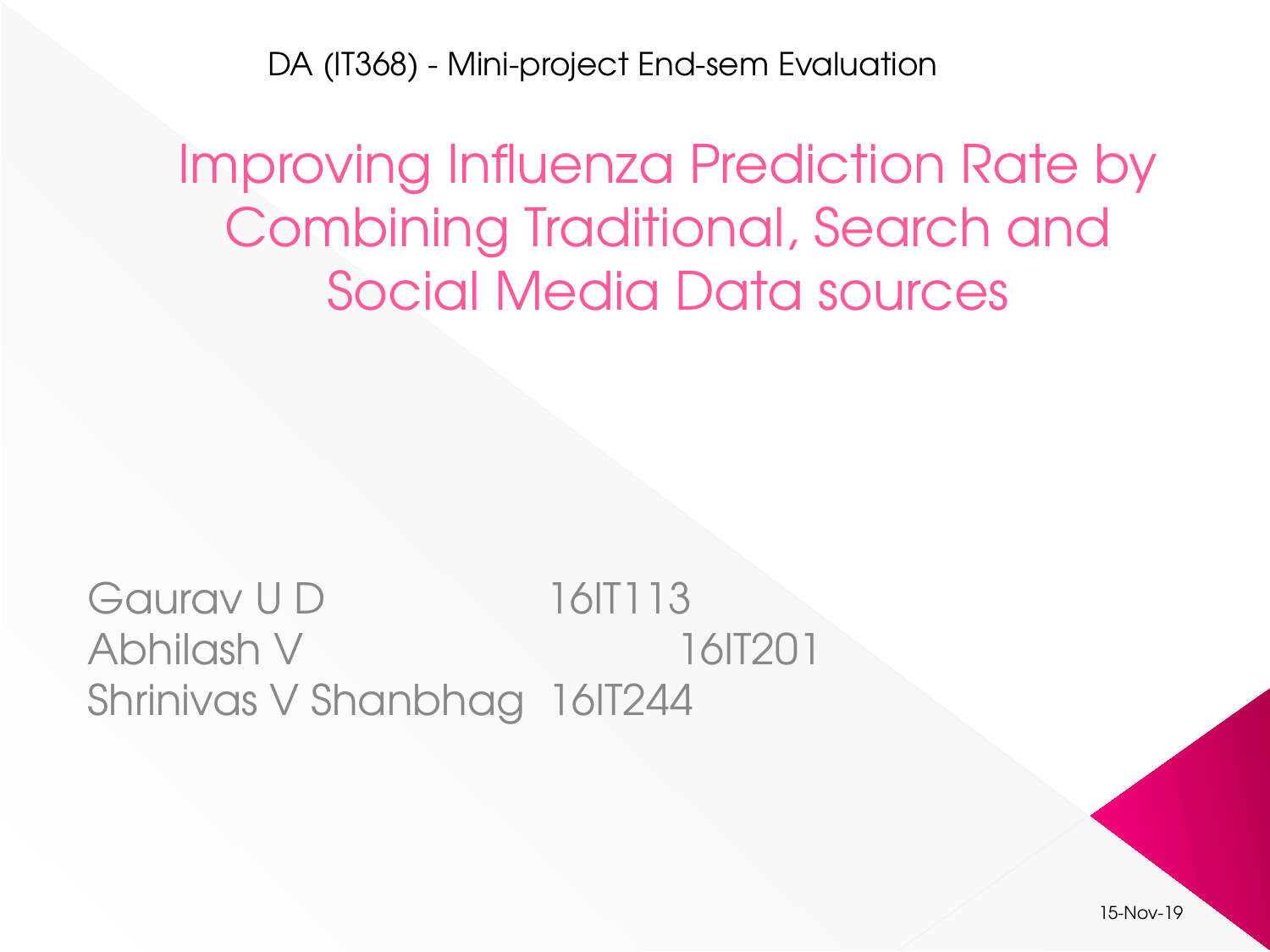

DA (IT368) - Mini-project End-sem Evaluation
# Improving Influenza Prediction Rate by Combining Traditional, Search and Social Media Data sources

Gaurav U D                   16IT113
Abhilash V    		       16IT201
Shrinivas V Shanbhag  16IT244
15-Nov-19